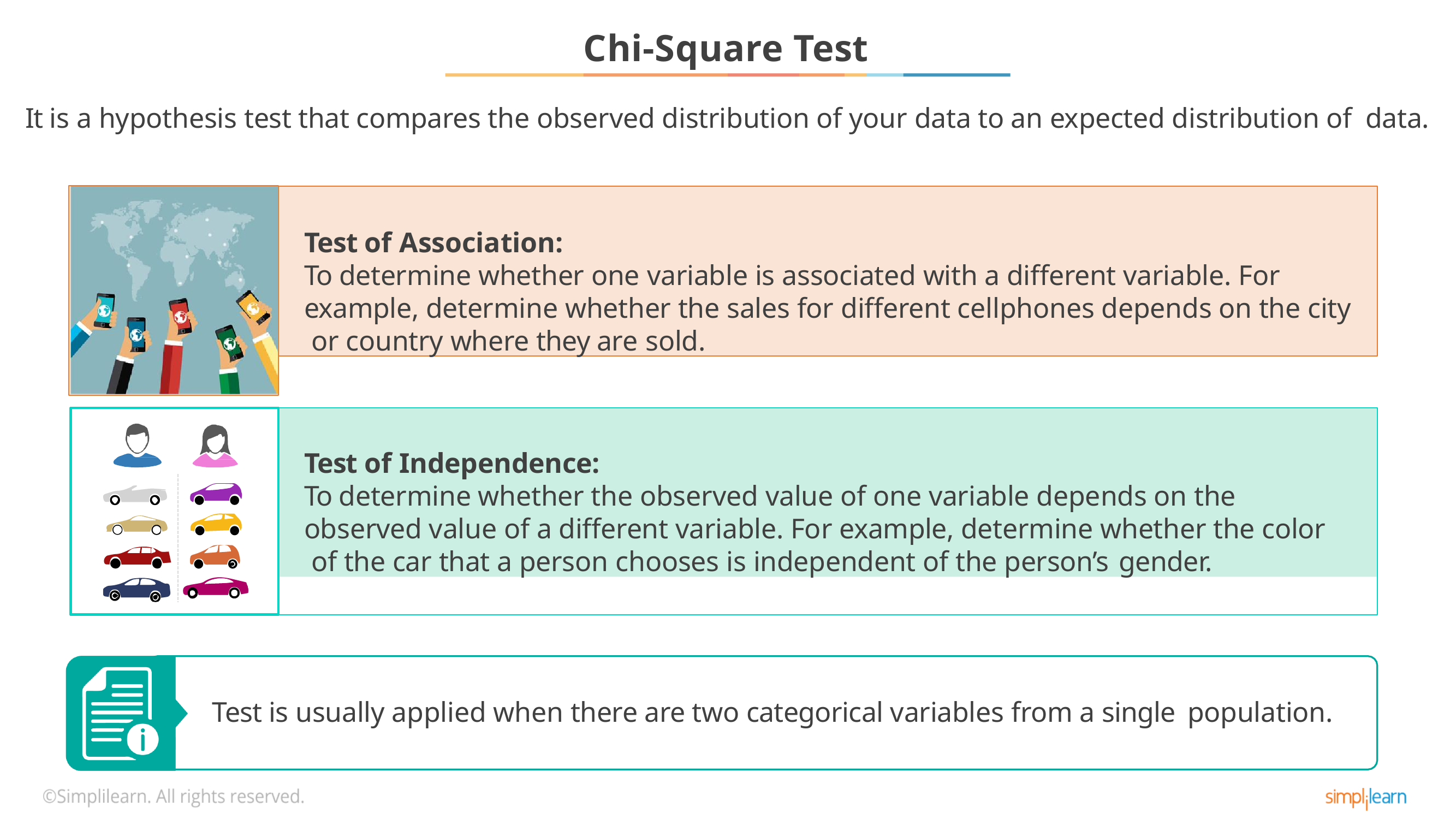

# Chi-Square Test

It is a hypothesis test that compares the observed distribution of your data to an expected distribution of data.

Test of Association:
To determine whether one variable is associated with a different variable. For  example, determine whether the sales for different cellphones depends on the city  or country where they are sold.

Test of Independence:
To determine whether the observed value of one variable depends on the  observed value of a different variable. For example, determine whether the color  of the car that a person chooses is independent of the person’s gender.

Test is usually applied when there are two categorical variables from a single population.